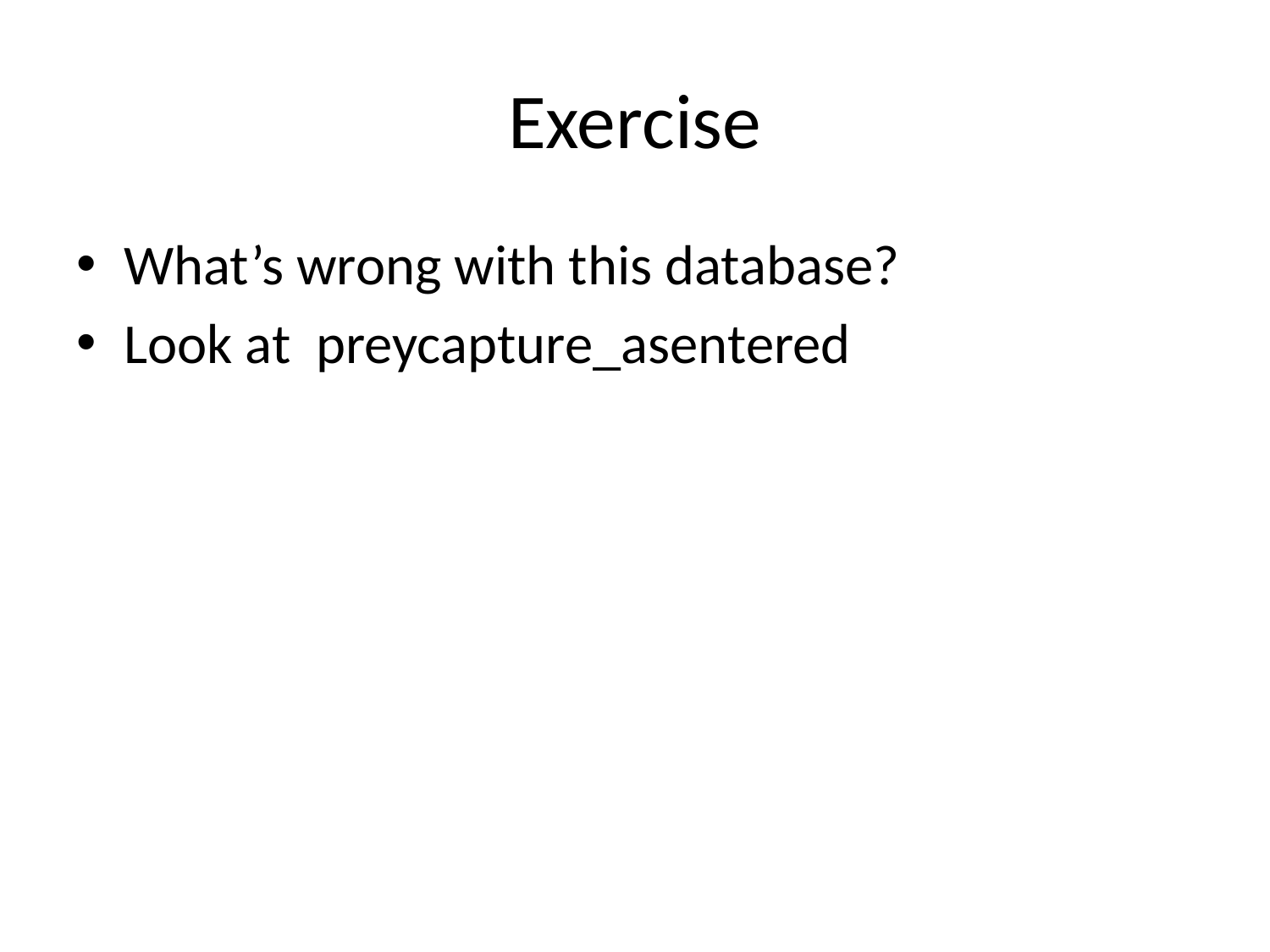

# Exercise
What’s wrong with this database?
Look at  preycapture_asentered